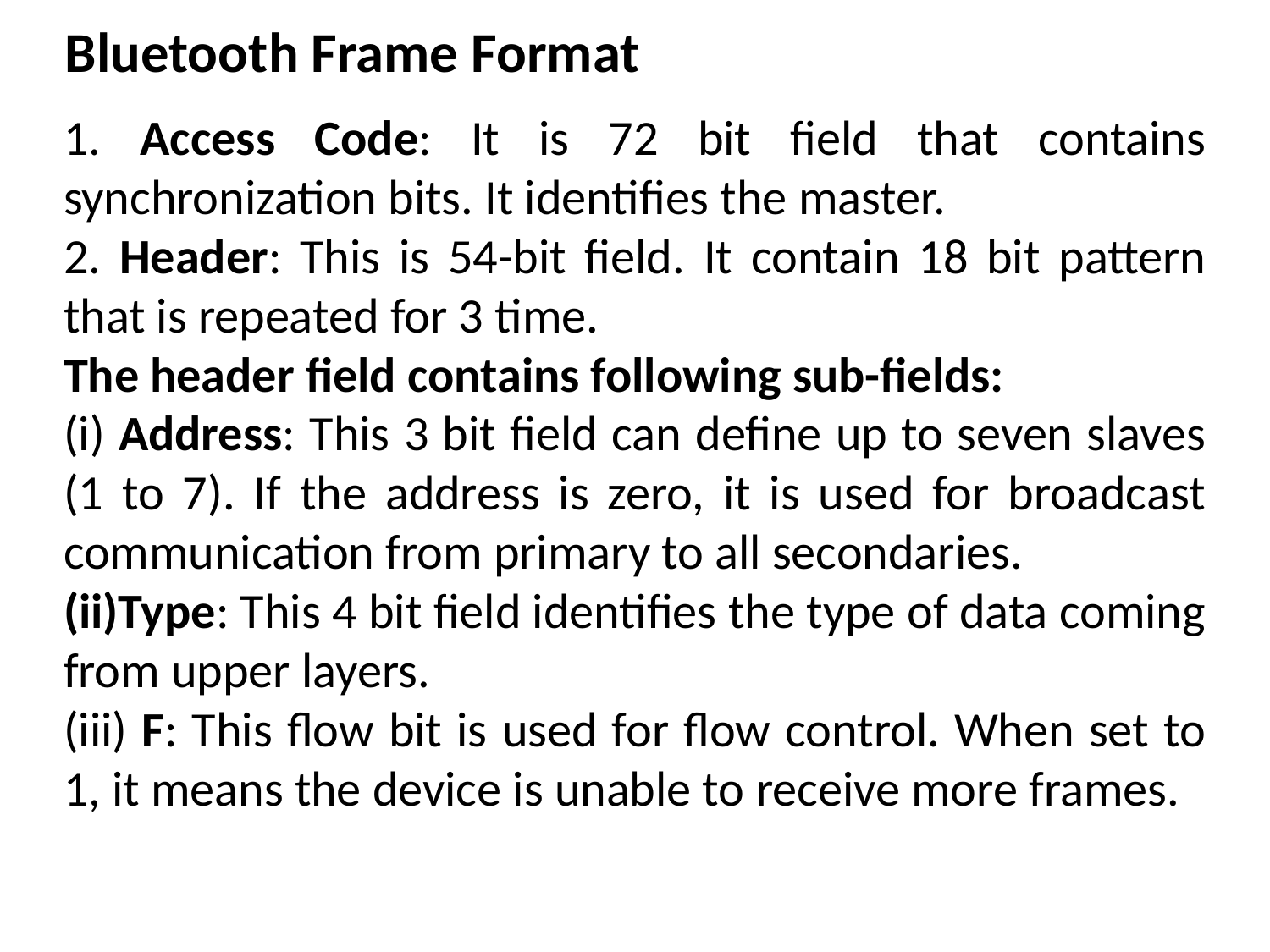

# Bluetooth Frame Format
1. Access Code: It is 72 bit field that contains synchronization bits. It identifies the master.
2. Header: This is 54-bit field. It contain 18 bit pattern that is repeated for 3 time.
The header field contains following sub-fields:
(i) Address: This 3 bit field can define up to seven slaves (1 to 7). If the address is zero, it is used for broadcast communication from primary to all secondaries.
(ii)Type: This 4 bit field identifies the type of data coming from upper layers.
(iii) F: This flow bit is used for flow control. When set to 1, it means the device is unable to receive more frames.